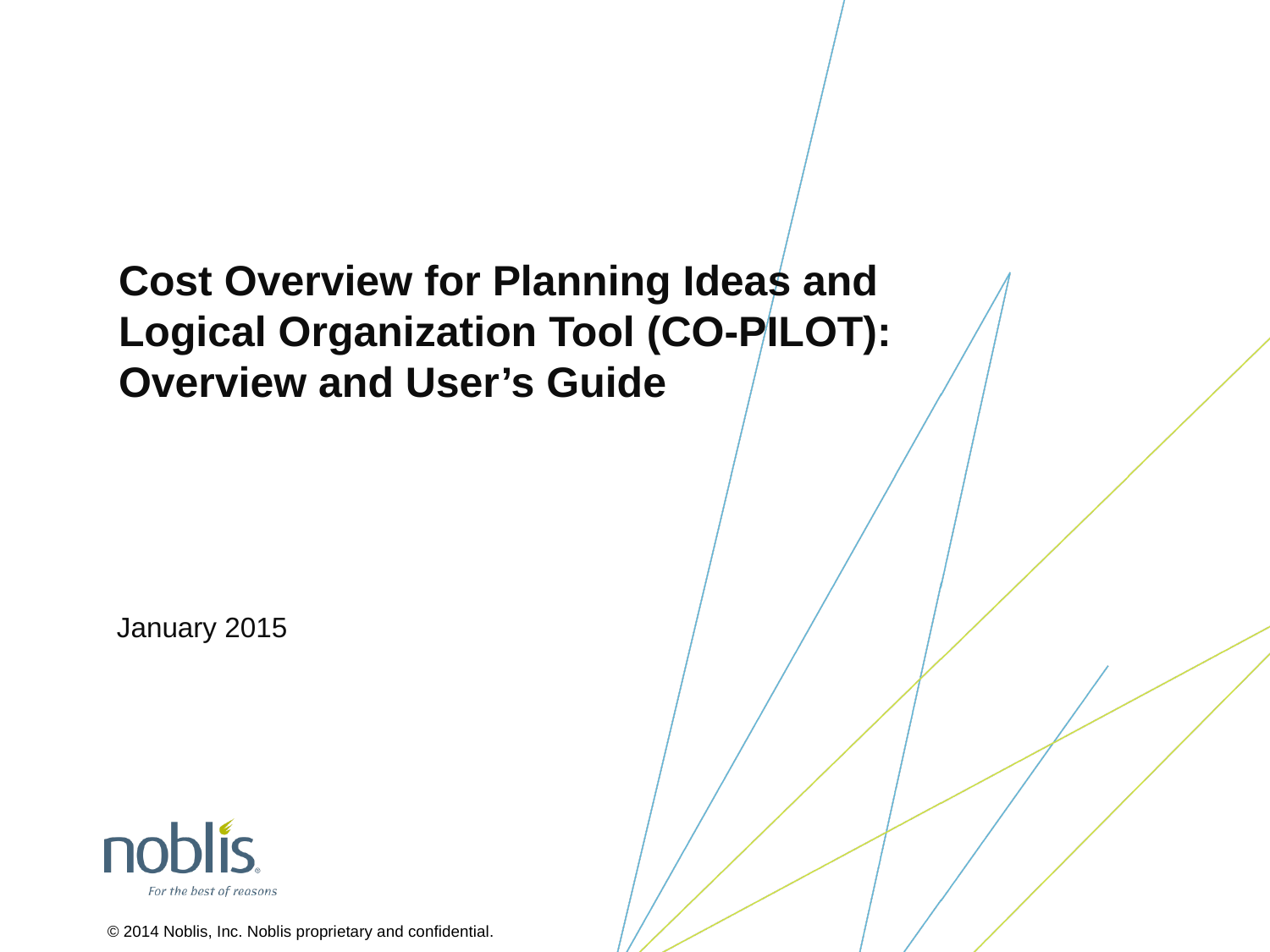

# Cost Overview for Planning Ideas and Logical Organization Tool (CO-PILOT): Overview and User’s Guide
January 2015